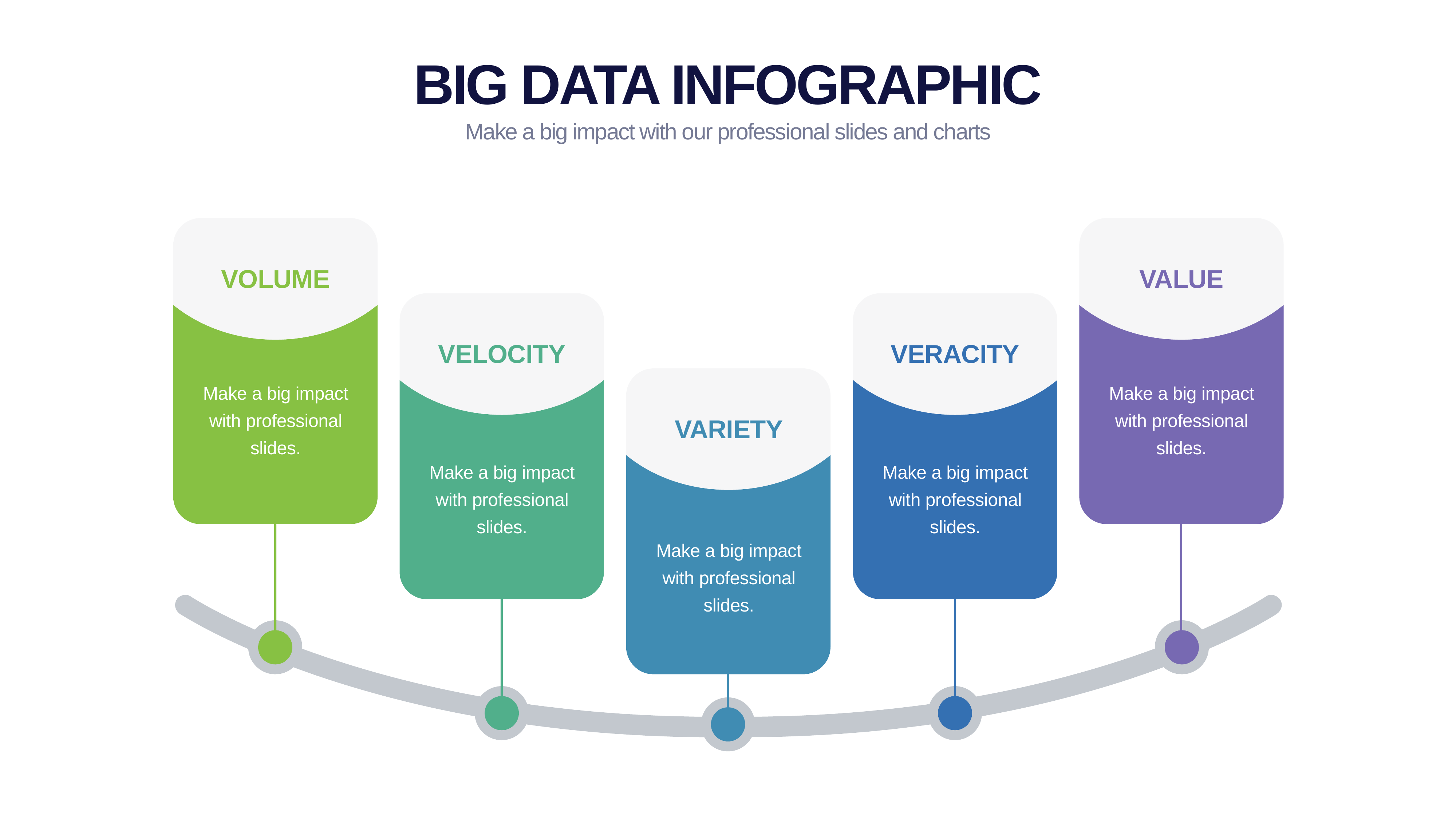

BIG DATA INFOGRAPHIC
Make a big impact with our professional slides and charts

VOLUME
VALUE

VELOCITY
VERACITY

Make a big impact with professional slides.
Make a big impact with professional slides.

VARIETY
Make a big impact with professional slides.
Make a big impact with professional slides.

Make a big impact with professional slides.